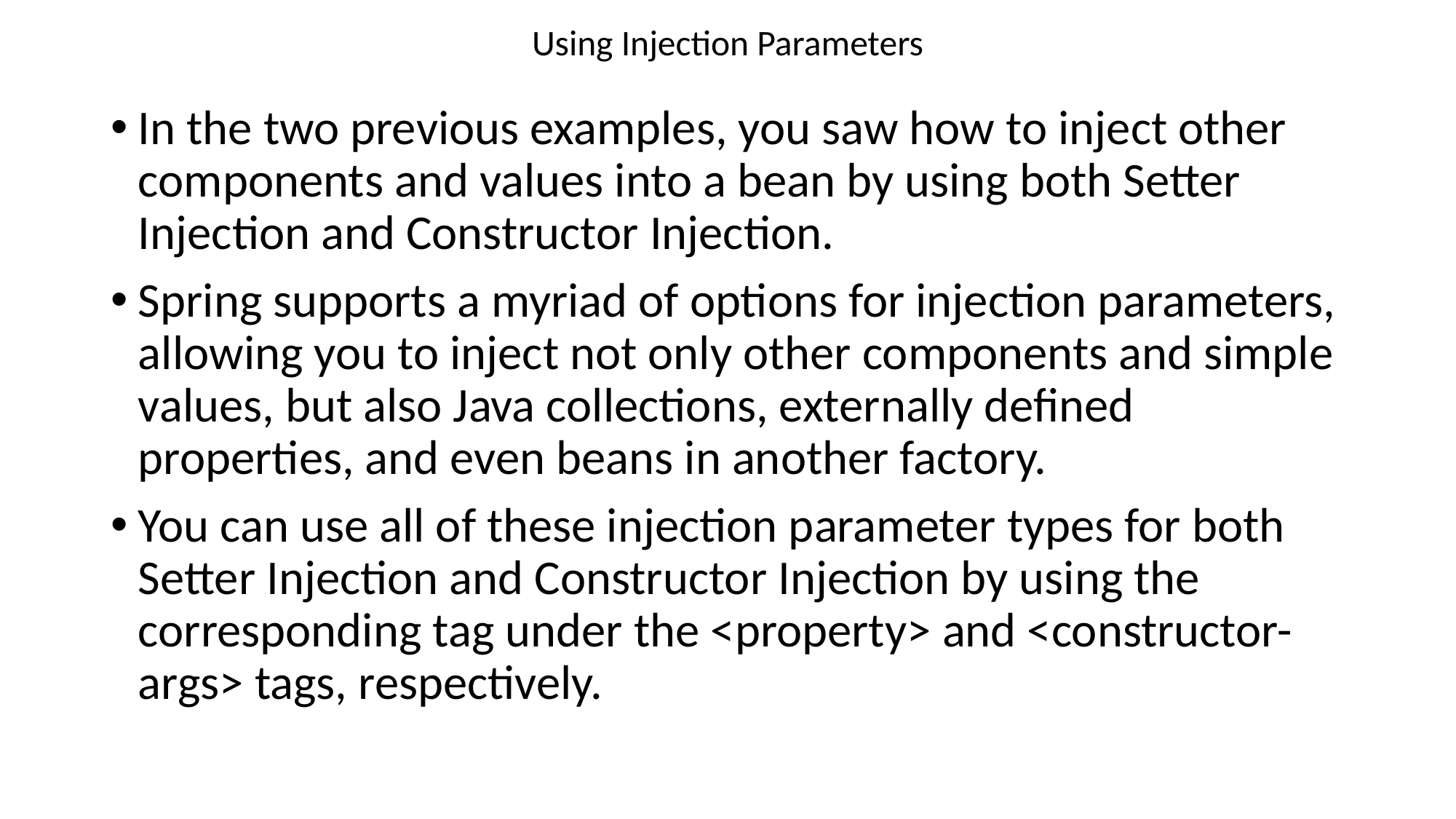

# Using Injection Parameters
In the two previous examples, you saw how to inject other components and values into a bean by using both Setter Injection and Constructor Injection.
Spring supports a myriad of options for injection parameters, allowing you to inject not only other components and simple values, but also Java collections, externally defined properties, and even beans in another factory.
You can use all of these injection parameter types for both Setter Injection and Constructor Injection by using the corresponding tag under the <property> and <constructor-args> tags, respectively.